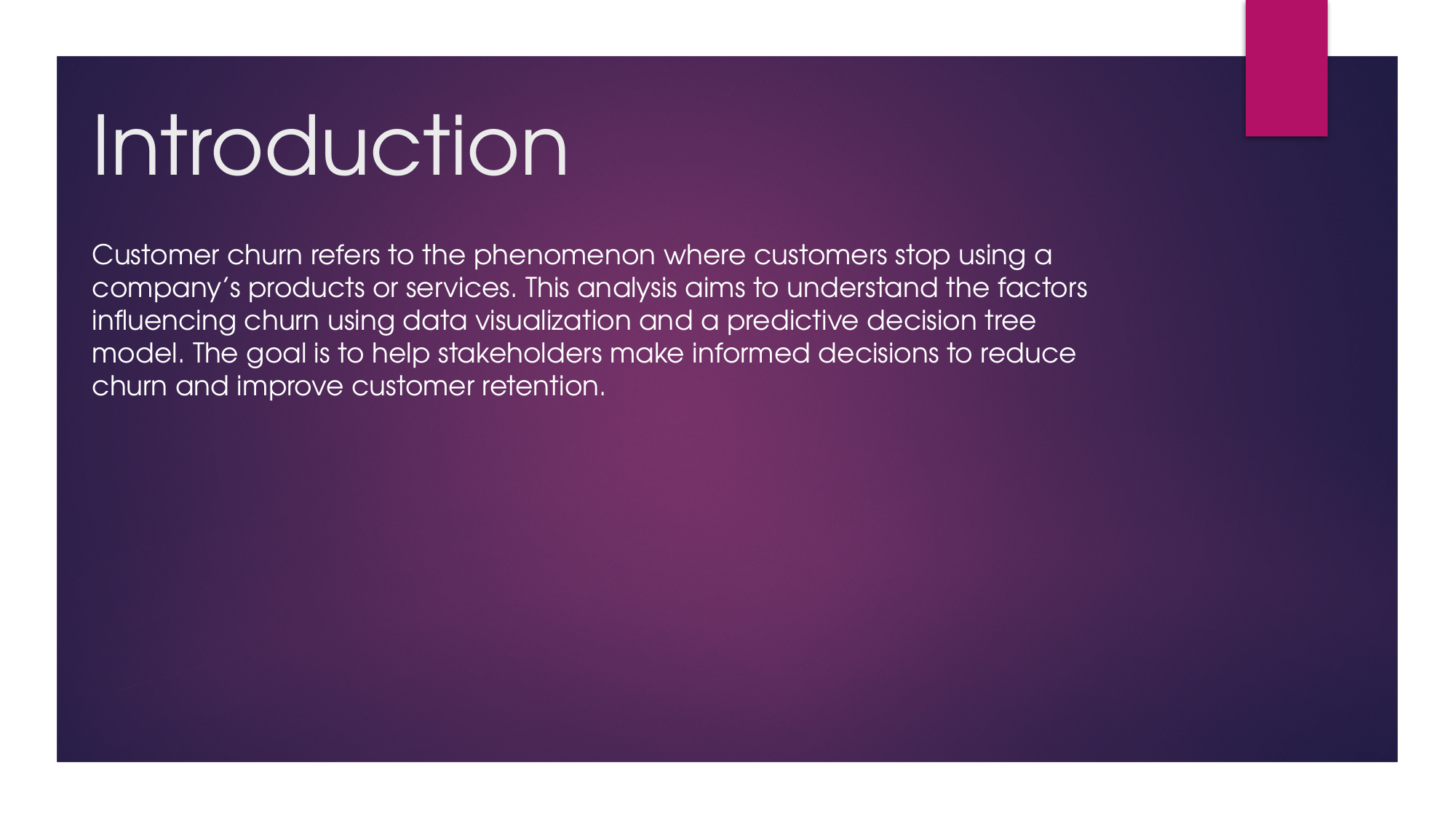

# Introduction
Customer churn refers to the phenomenon where customers stop using a company’s products or services. This analysis aims to understand the factors influencing churn using data visualization and a predictive decision tree model. The goal is to help stakeholders make informed decisions to reduce churn and improve customer retention.